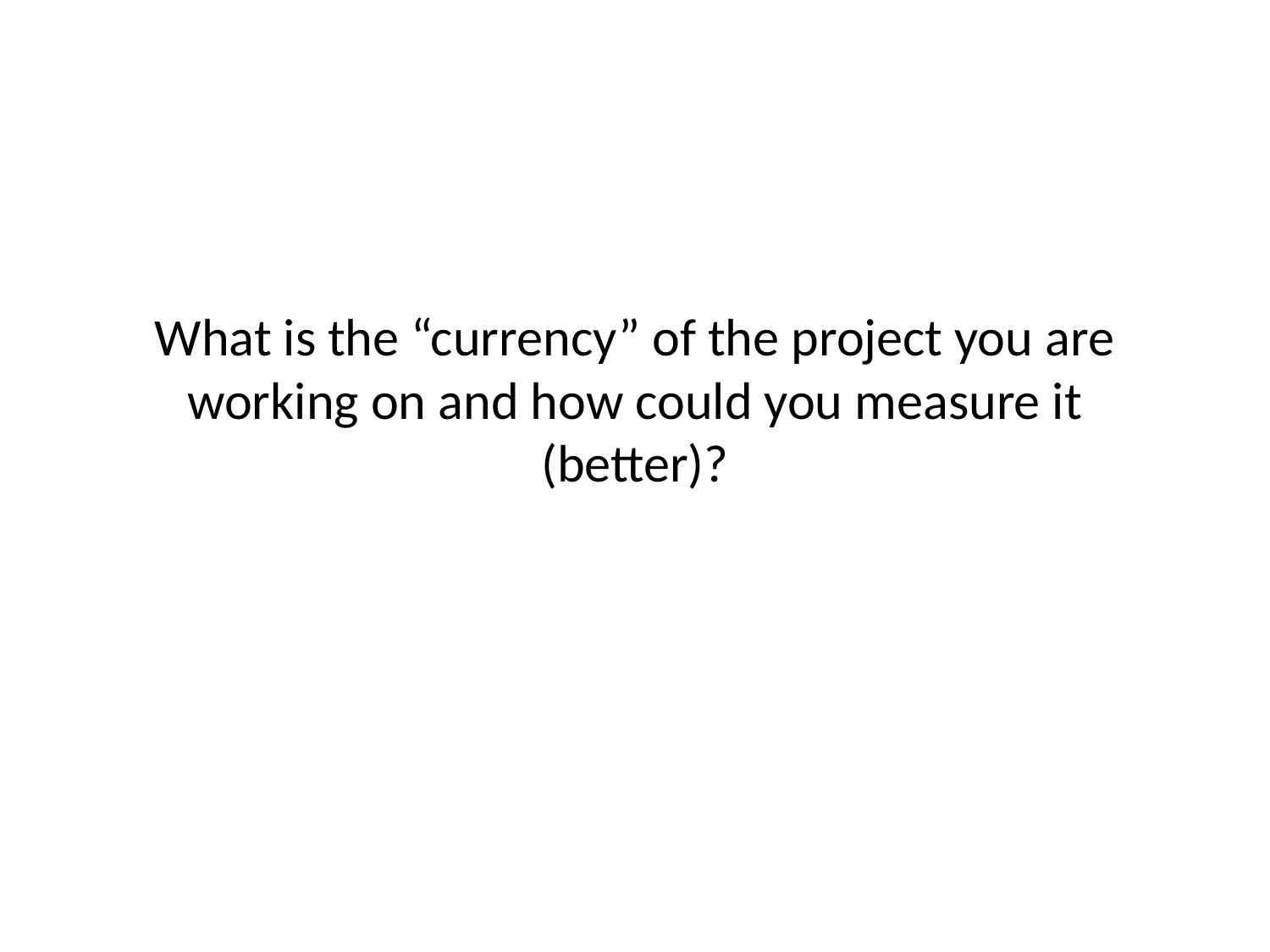

# What is the “currency” of the project you are working on and how could you measure it (better)?